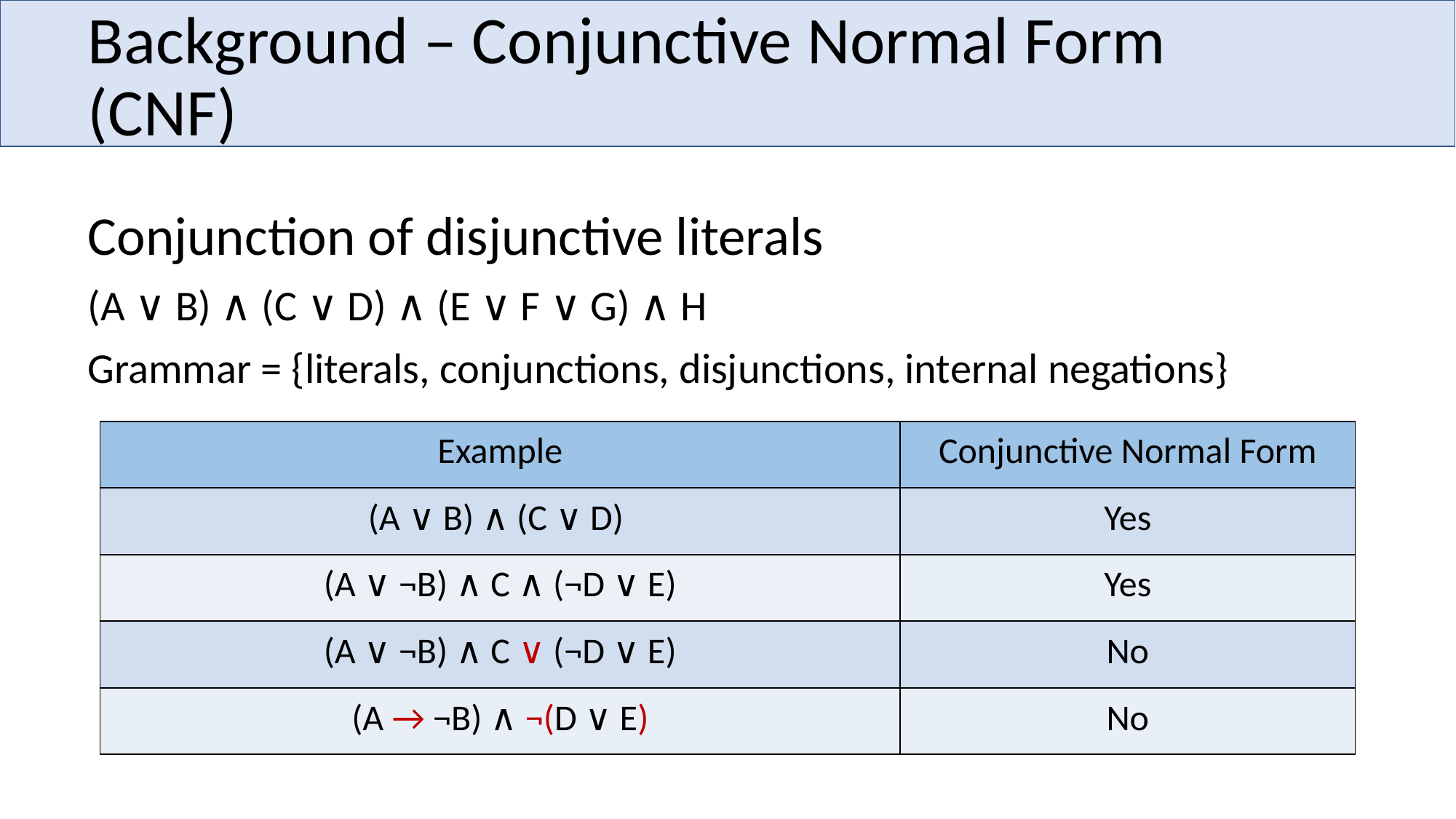

# Background – Conjunctive Normal Form (CNF)

Conjunction of disjunctive literals
(A ∨ B) ∧ (C ∨ D) ∧ (E ∨ F ∨ G) ∧ H
Grammar = {literals, conjunctions, disjunctions, internal negations}
| Example | Conjunctive Normal Form |
| --- | --- |
| (A ∨ B) ∧ (C ∨ D) | Yes |
| (A ∨ ¬B) ∧ C ∧ (¬D ∨ E) | Yes |
| (A ∨ ¬B) ∧ C ∨ (¬D ∨ E) | No |
| (A → ¬B) ∧ ¬(D ∨ E) | No |